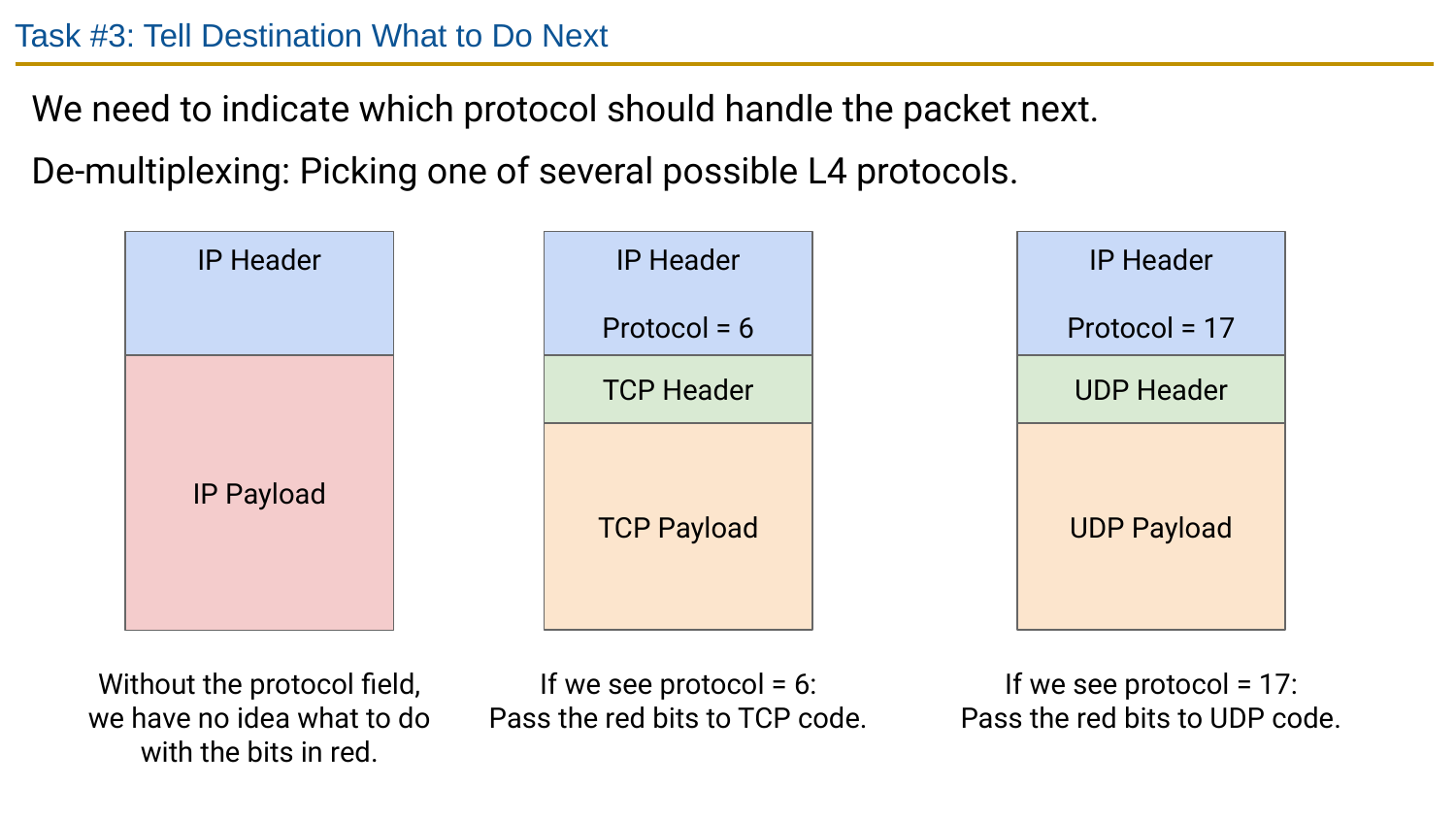

# Task #3: Tell Destination What to Do Next
We need to indicate which protocol should handle the packet next.
De-multiplexing: Picking one of several possible L4 protocols.
IP Header

Protocol = 6
IP Header

Protocol = 17
IP Header

IP Payload
TCP Header
UDP Header
TCP Payload
UDP Payload
Without the protocol field, we have no idea what to do with the bits in red.
If we see protocol = 6:
Pass the red bits to TCP code.
If we see protocol = 17:
Pass the red bits to UDP code.